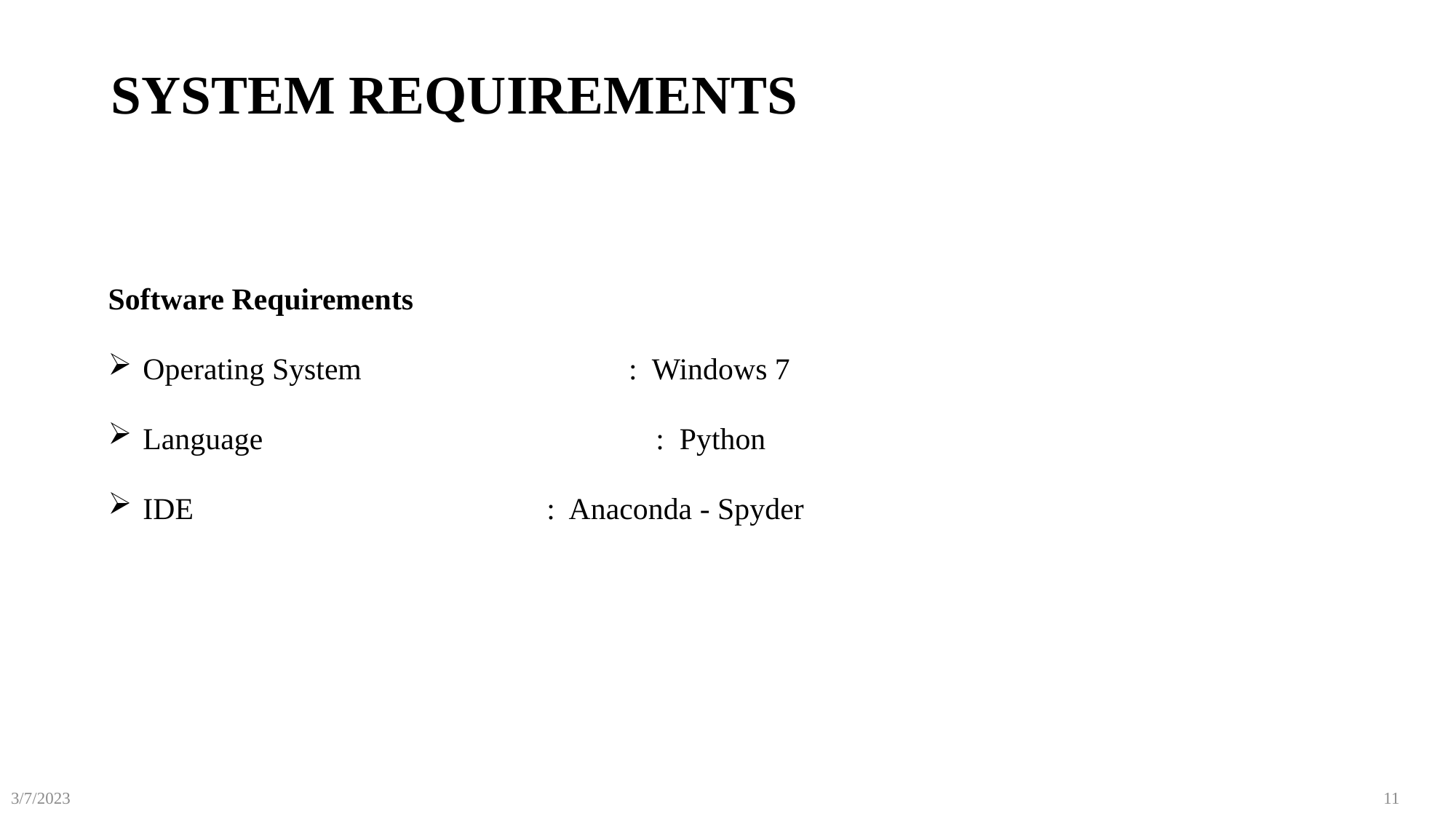

# SYSTEM REQUIREMENTS
Software Requirements
 Operating System                                   :  Windows 7
 Language	      	         	           :  Python
 IDE                   	  	           :  Anaconda - Spyder
3/7/2023
11